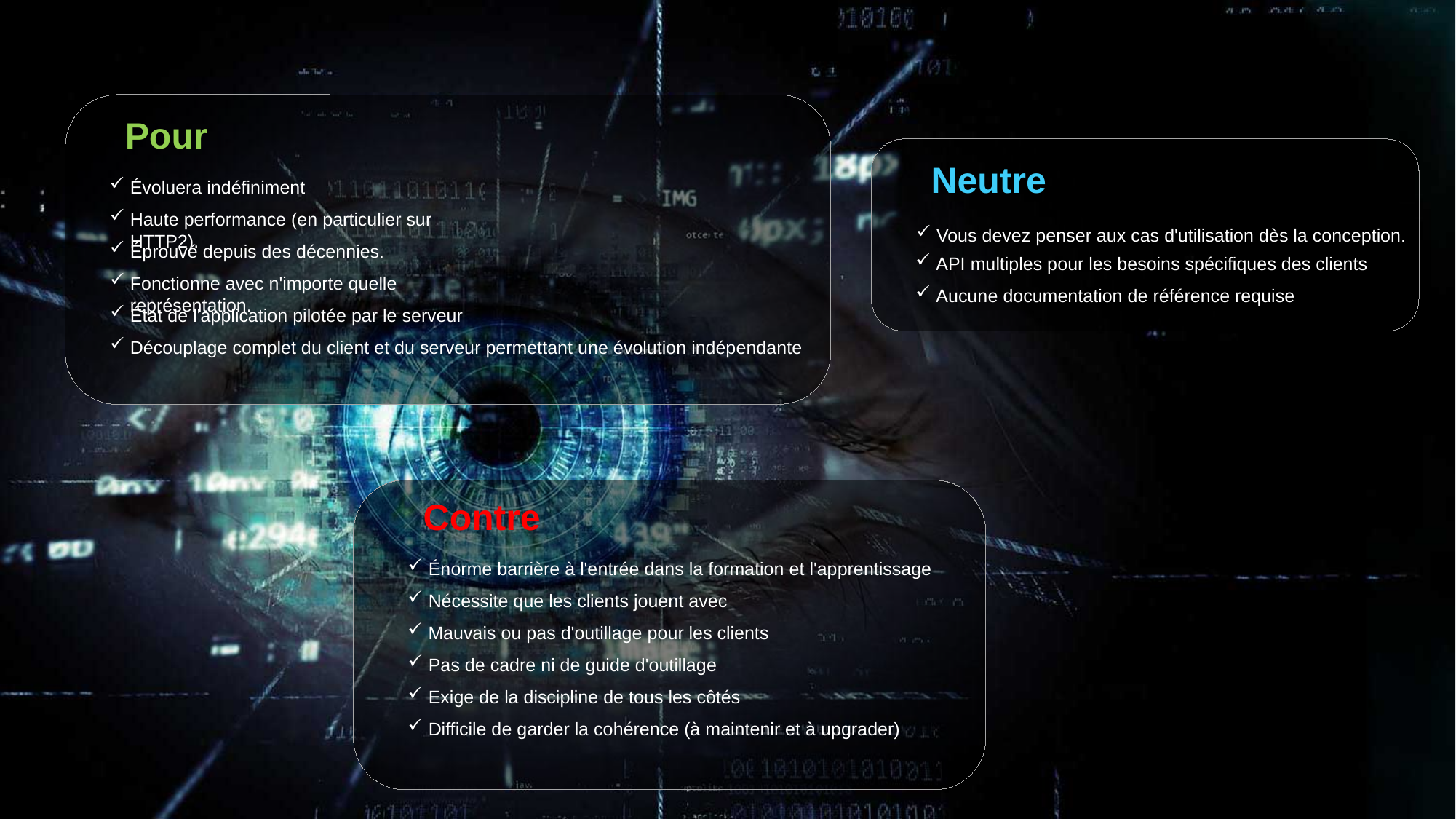

Pour

Neutre
Évoluera indéfiniment
Haute performance (en particulier sur HTTP2).
Vous devez penser aux cas d'utilisation dès la conception.
Éprouvé depuis des décennies.
API multiples pour les besoins spécifiques des clients
Fonctionne avec n'importe quelle représentation.
Aucune documentation de référence requise
État de l'application pilotée par le serveur
Découplage complet du client et du serveur permettant une évolution indépendante

Contre
Énorme barrière à l'entrée dans la formation et l'apprentissage
Nécessite que les clients jouent avec
Mauvais ou pas d'outillage pour les clients
Pas de cadre ni de guide d'outillage
Exige de la discipline de tous les côtés
Difficile de garder la cohérence (à maintenir et à upgrader)